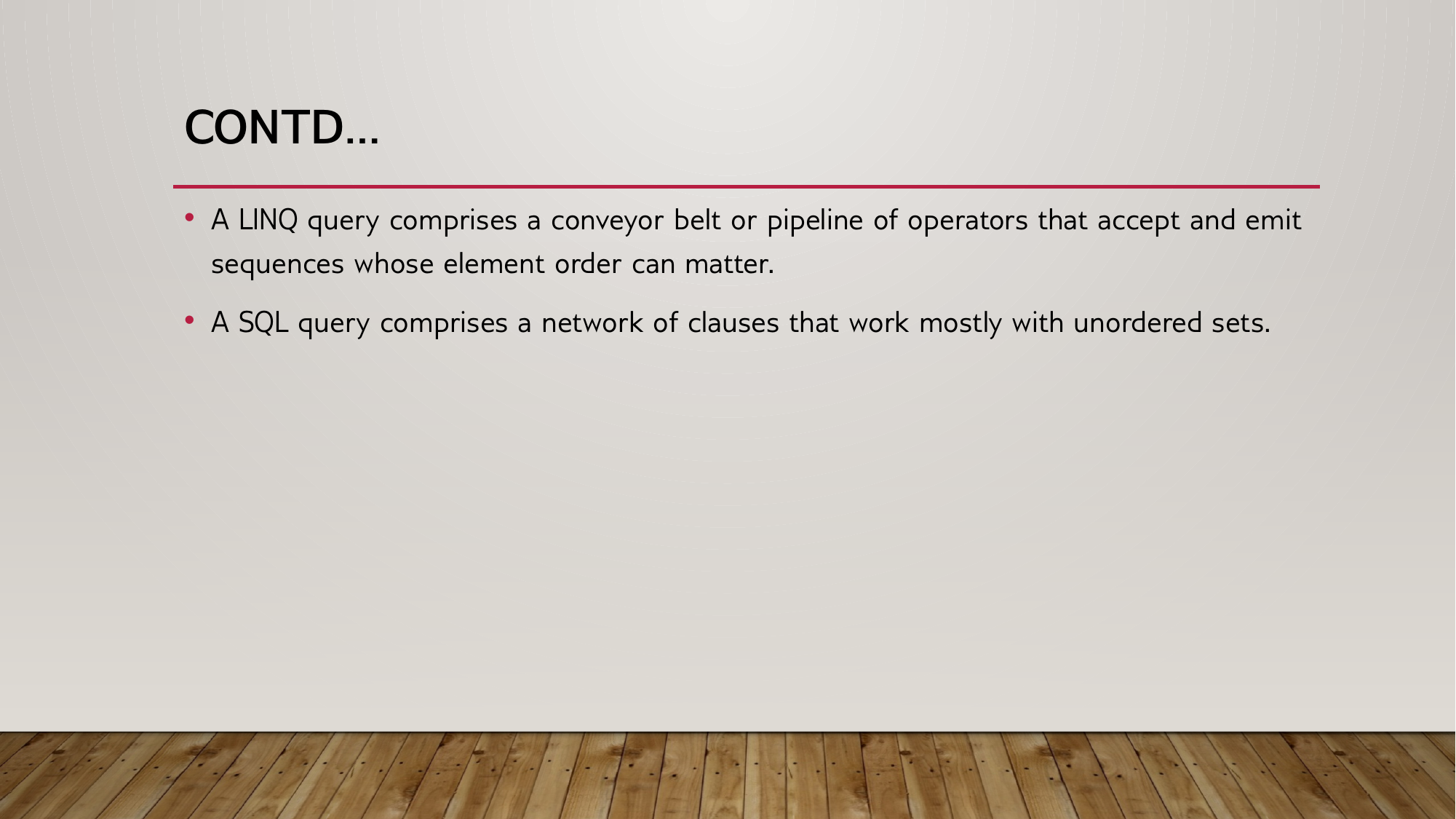

# Contd…
A LINQ query comprises a conveyor belt or pipeline of operators that accept and emit sequences whose element order can matter.
A SQL query comprises a network of clauses that work mostly with unordered sets.